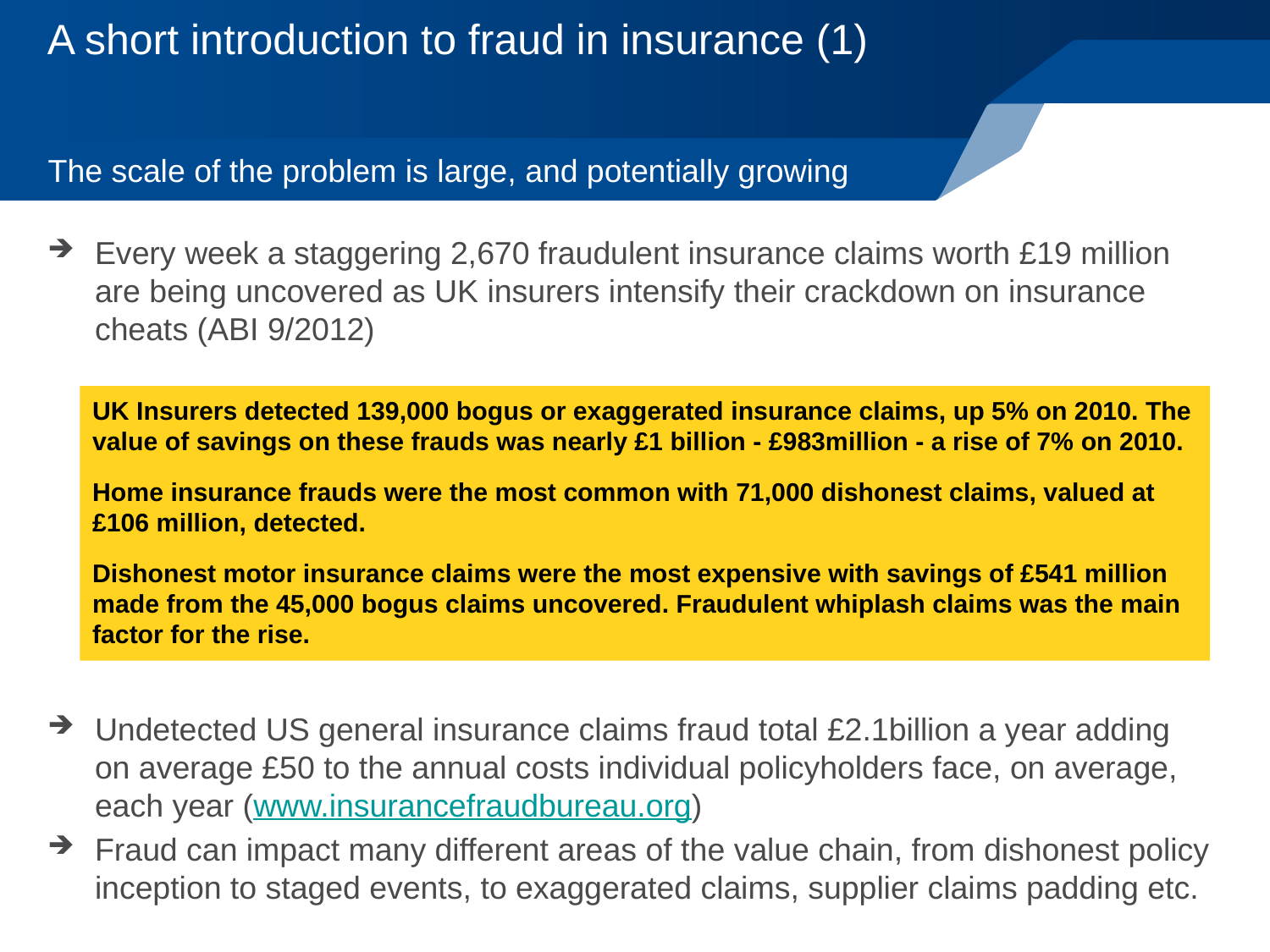

A short introduction to fraud in insurance (1)

The scale of the problem is large, and potentially growing
Every week a staggering 2,670 fraudulent insurance claims worth £19 million are being uncovered as UK insurers intensify their crackdown on insurance cheats (ABI 9/2012)

Undetected US general insurance claims fraud total £2.1billion a year adding on average £50 to the annual costs individual policyholders face, on average, each year (www.insurancefraudbureau.org)
Fraud can impact many different areas of the value chain, from dishonest policy inception to staged events, to exaggerated claims, supplier claims padding etc.
UK Insurers detected 139,000 bogus or exaggerated insurance claims, up 5% on 2010. The value of savings on these frauds was nearly £1 billion - £983million - a rise of 7% on 2010.
Home insurance frauds were the most common with 71,000 dishonest claims, valued at £106 million, detected.
Dishonest motor insurance claims were the most expensive with savings of £541 million made from the 45,000 bogus claims uncovered. Fraudulent whiplash claims was the main factor for the rise.